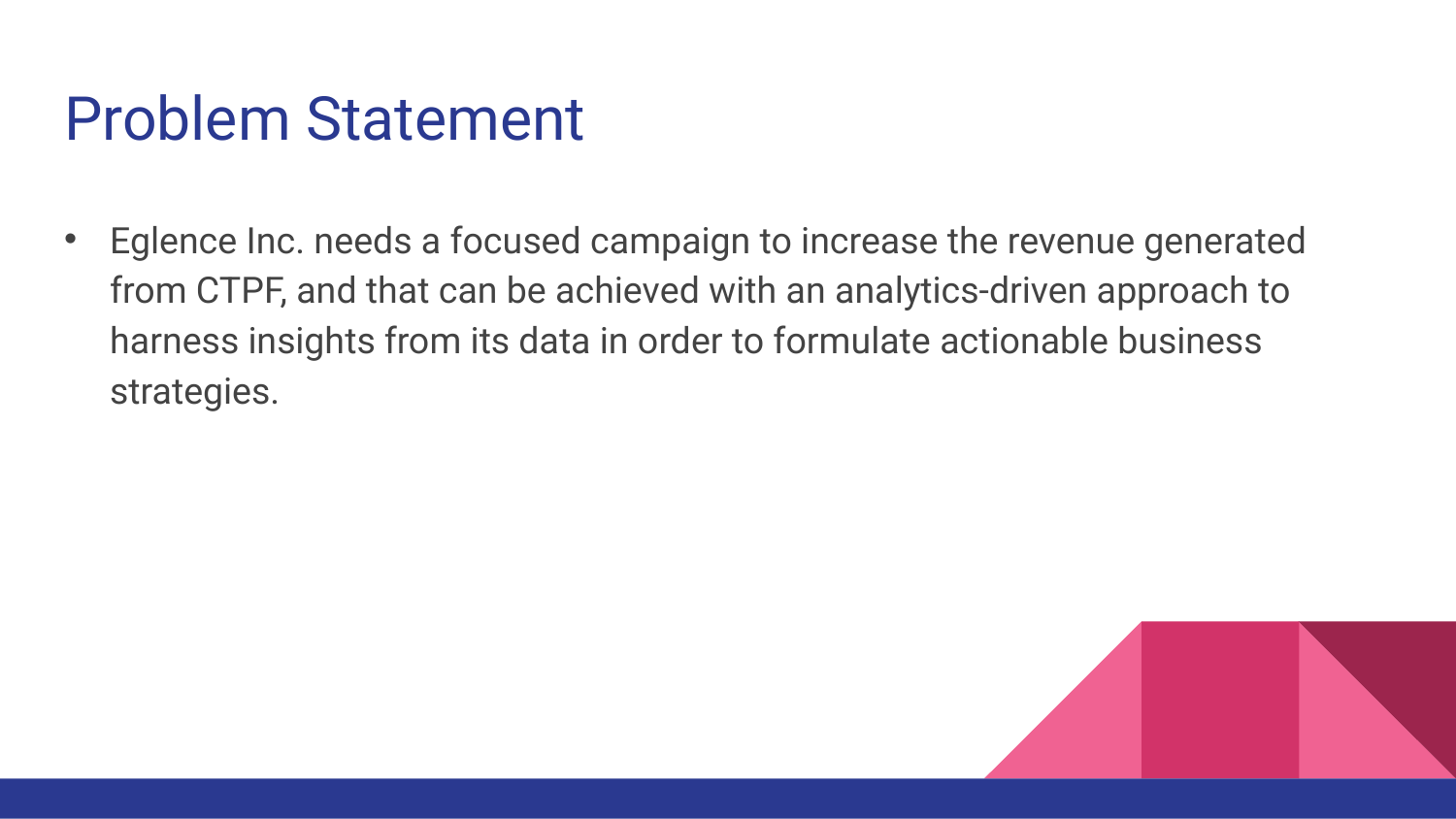

# Problem Statement
Eglence Inc. needs a focused campaign to increase the revenue generated from CTPF, and that can be achieved with an analytics-driven approach to harness insights from its data in order to formulate actionable business strategies.